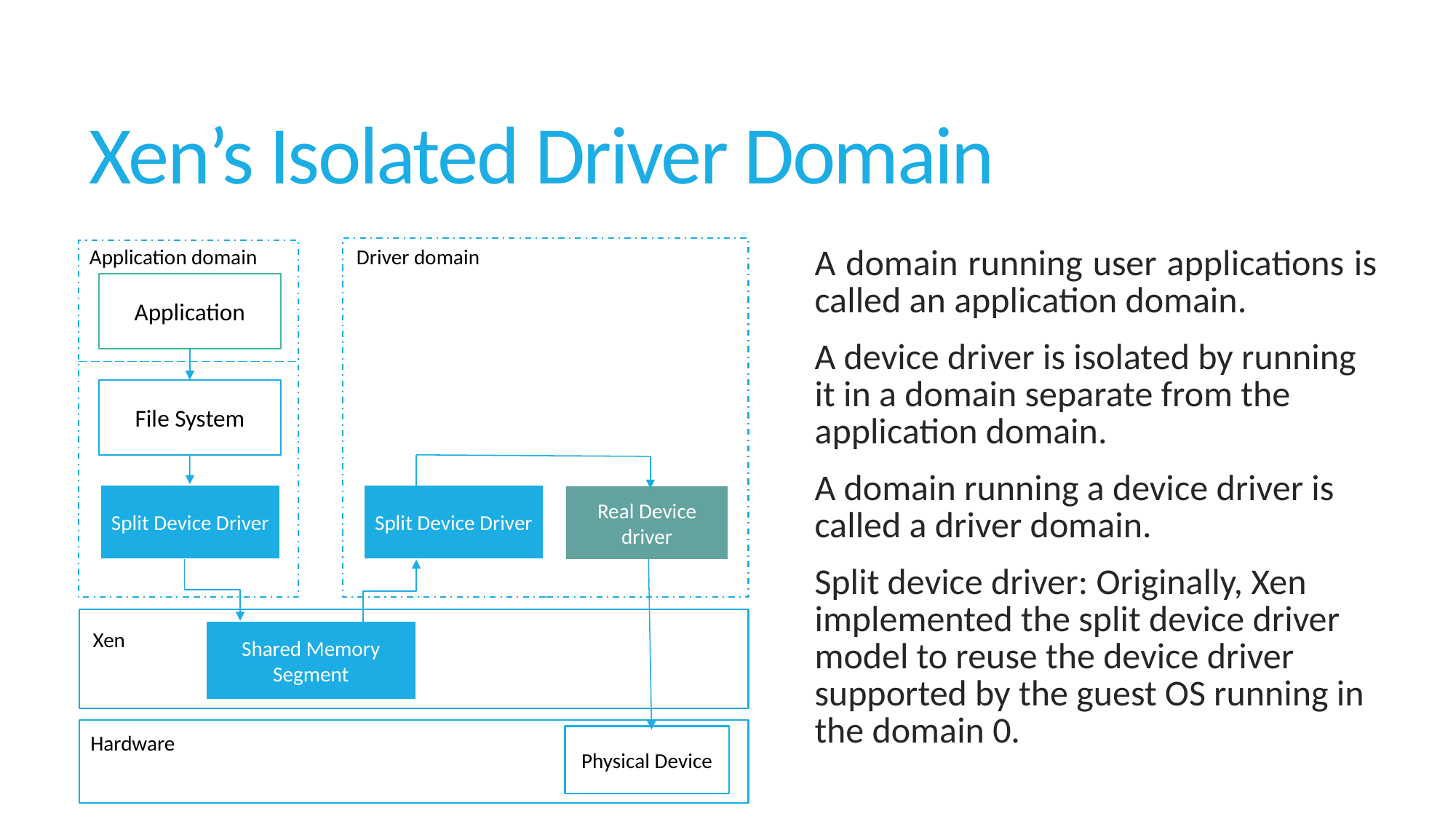

# Xen’s Isolated Driver Domain

Application domain
Driver domain

A domain running user applications is called an application domain.
A device driver is isolated by running it in a domain separate from the application domain.
A domain running a device driver is called a driver domain.
Split device driver: Originally, Xen implemented the split device driver model to reuse the device driver supported by the guest OS running in the domain 0.
Application
File System
Split Device Driver
Split Device Driver
Real Device driver

Xen
Shared Memory Segment

Hardware
Physical Device